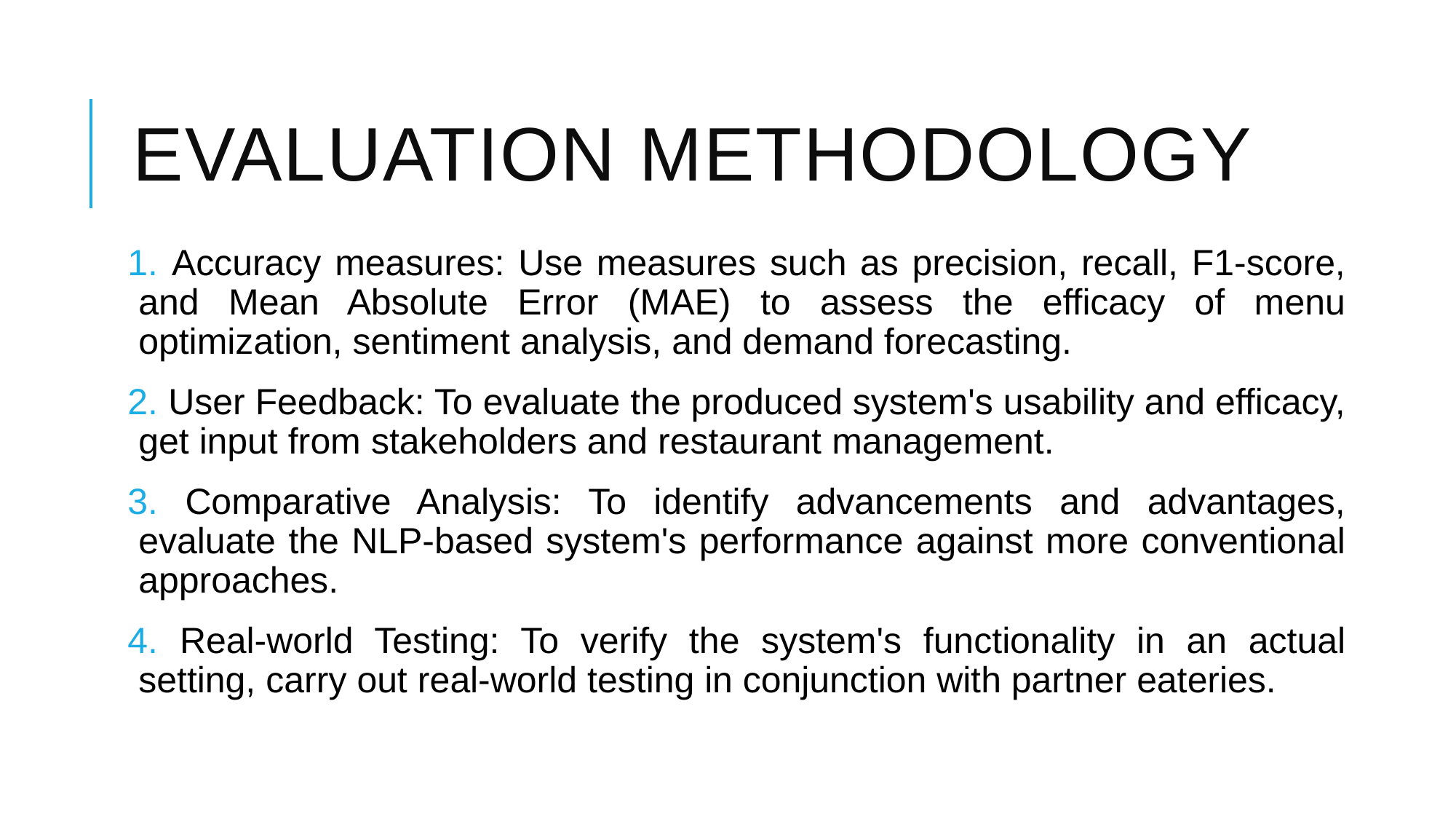

# Evaluation Methodology
 Accuracy measures: Use measures such as precision, recall, F1-score, and Mean Absolute Error (MAE) to assess the efficacy of menu optimization, sentiment analysis, and demand forecasting.
 User Feedback: To evaluate the produced system's usability and efficacy, get input from stakeholders and restaurant management.
 Comparative Analysis: To identify advancements and advantages, evaluate the NLP-based system's performance against more conventional approaches.
 Real-world Testing: To verify the system's functionality in an actual setting, carry out real-world testing in conjunction with partner eateries.